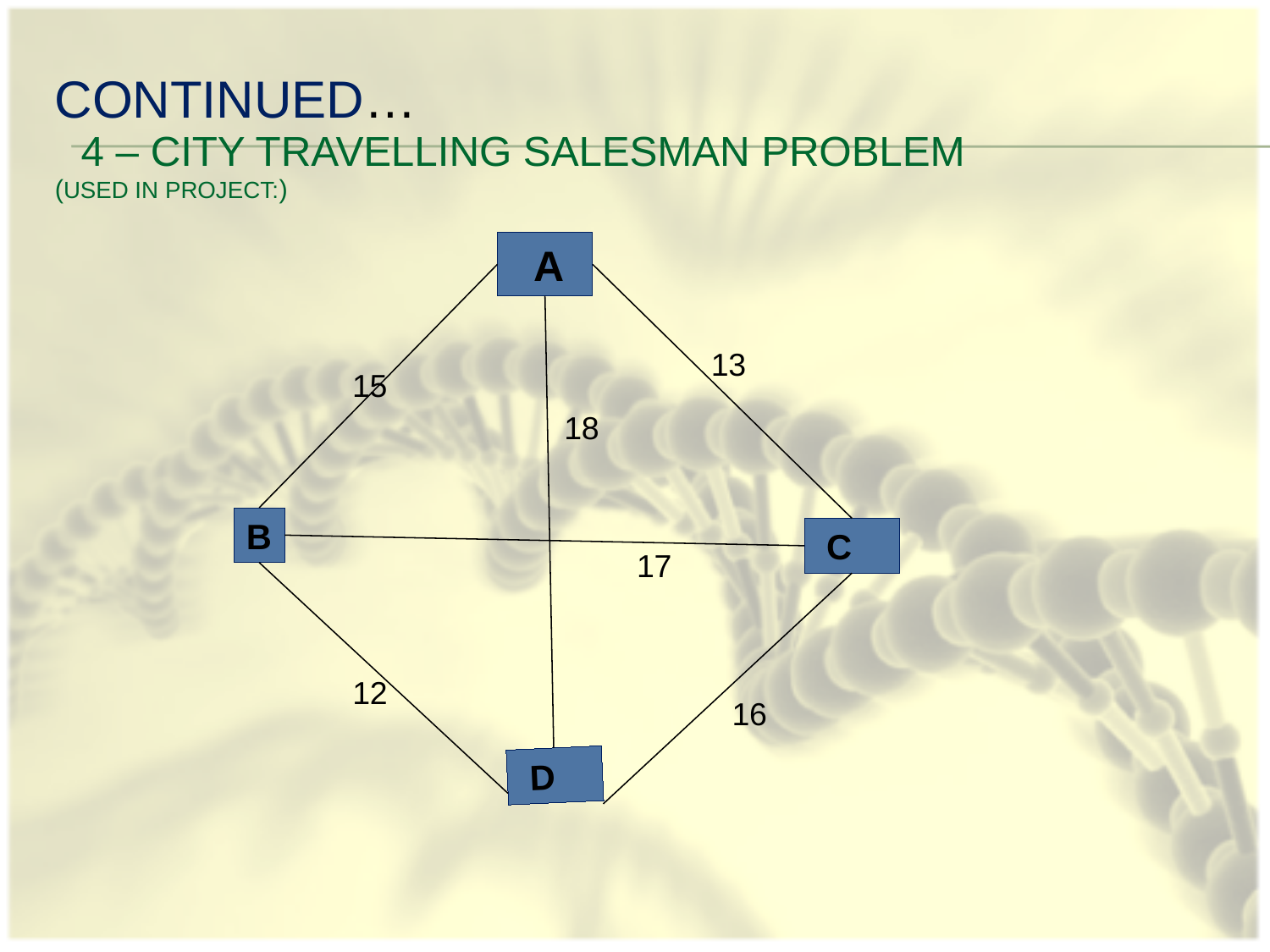

# CONTINUED… 4 – City travelling salesman problem (Used in project:)

  A
13
15
18
B
 C
17
12
16
 D